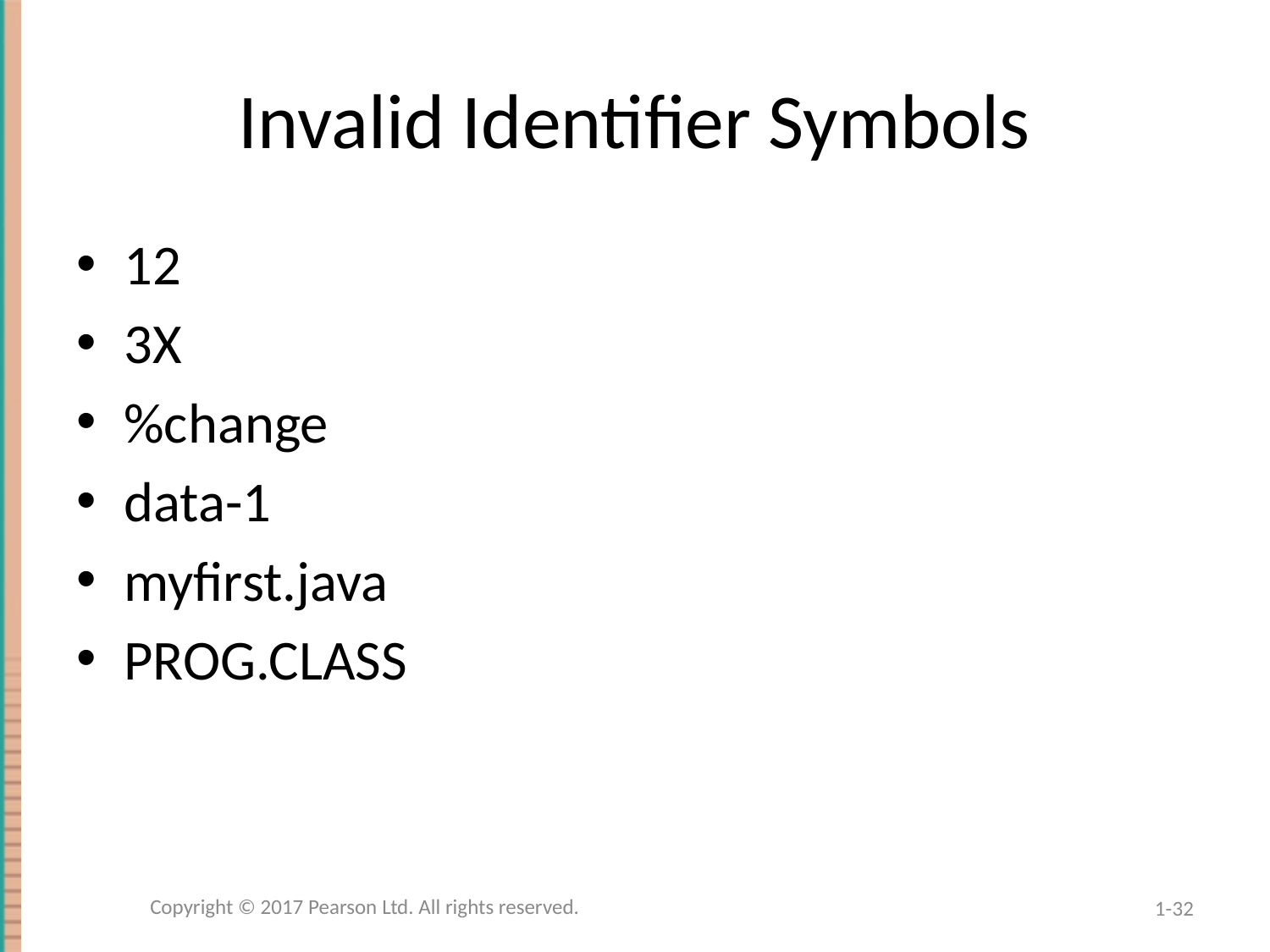

# Invalid Identifier Symbols
12
3X
%change
data-1
myfirst.java
PROG.CLASS

Copyright © 2017 Pearson Ltd. All rights reserved.
1-32